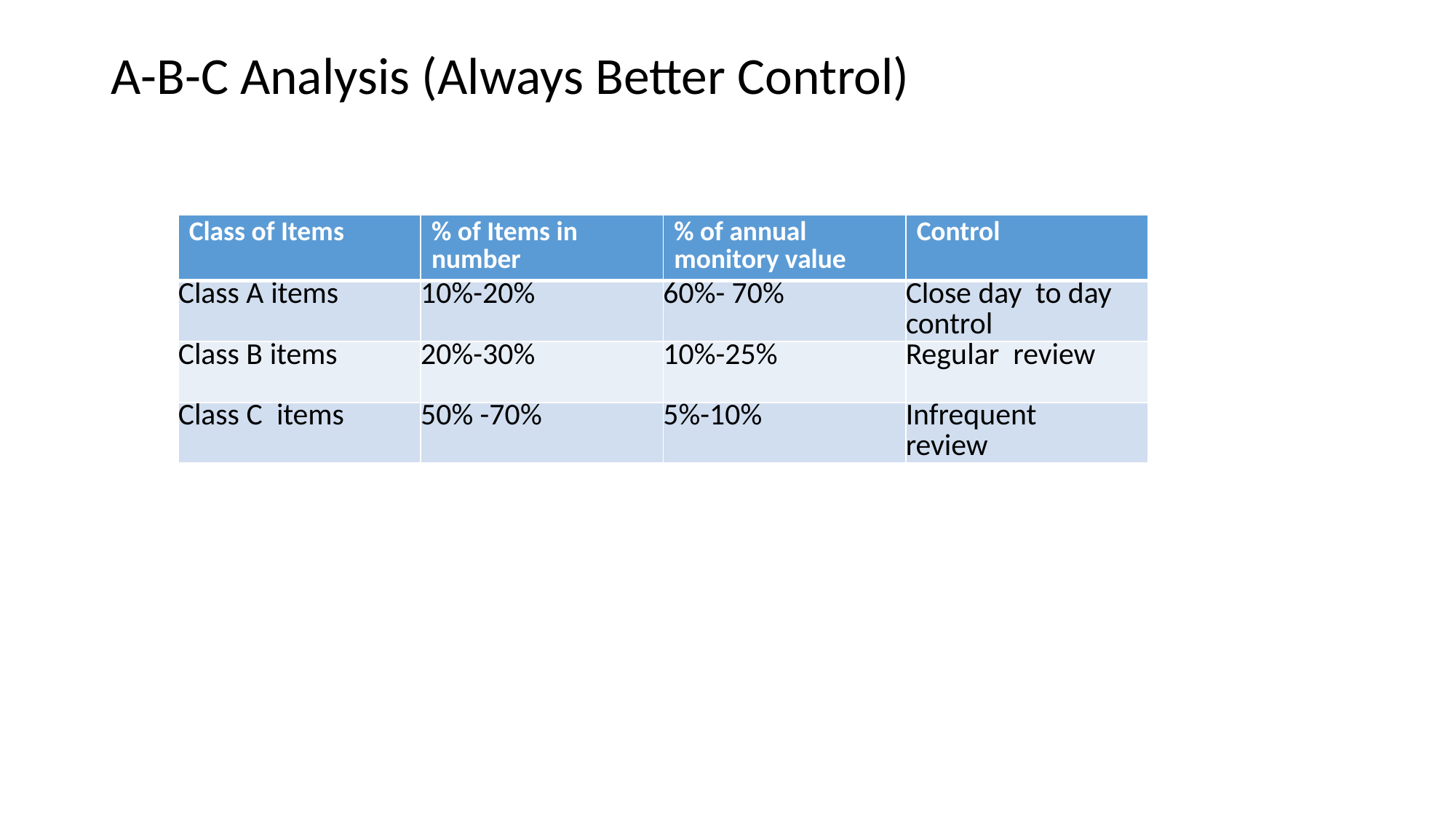

# A-B-C Analysis (Always Better Control)

| Class of Items | % of Items in number | % of annual monitory value | Control |
| --- | --- | --- | --- |
| Class A items | 10%-20% | 60%- 70% | Close day to day control |
| Class B items | 20%-30% | 10%-25% | Regular review |
| Class C items | 50% -70% | 5%-10% | Infrequent review |